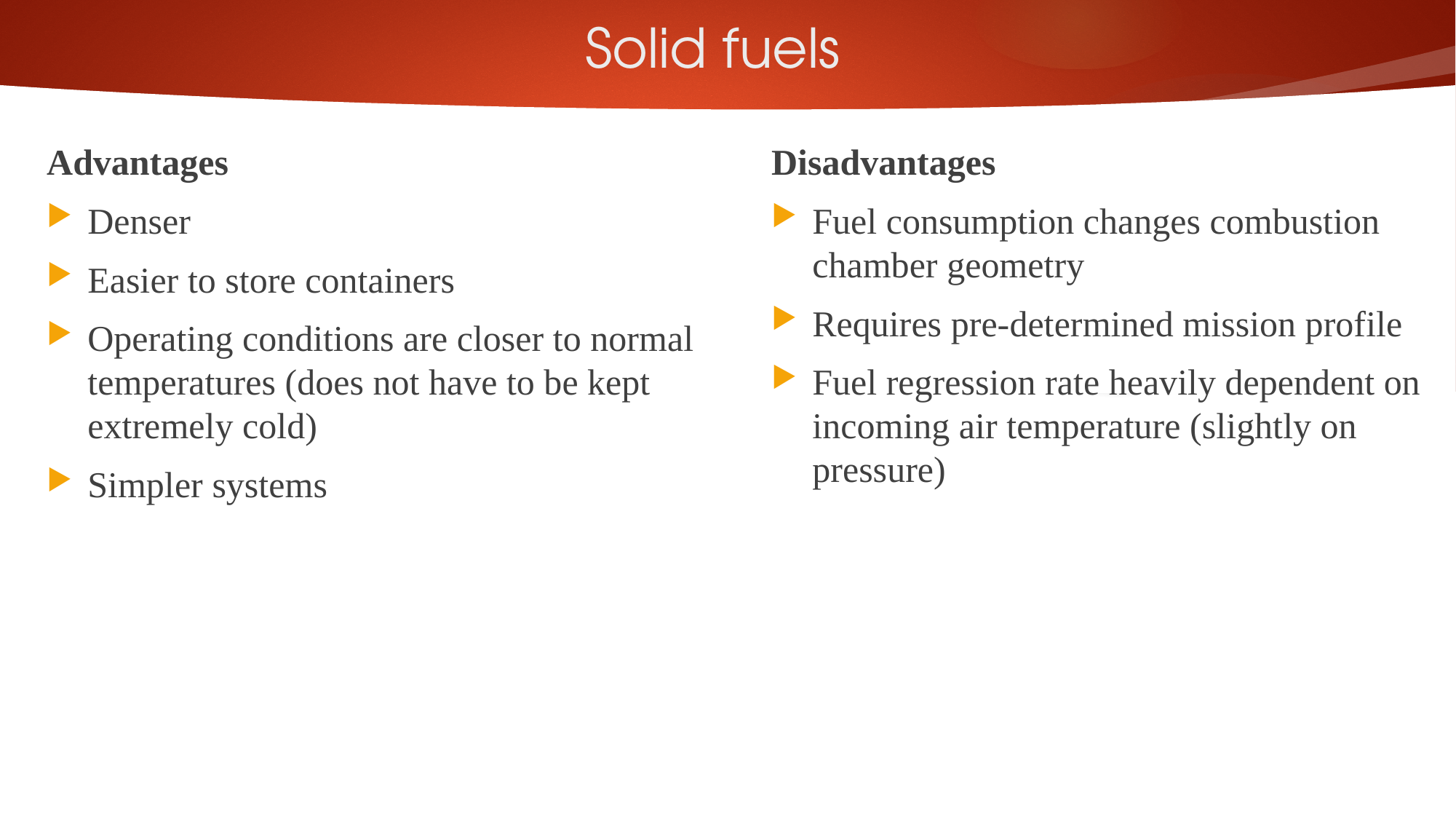

# Solid fuels
Disadvantages
Fuel consumption changes combustion chamber geometry
Requires pre-determined mission profile
Fuel regression rate heavily dependent on incoming air temperature (slightly on pressure)
Advantages
Denser
Easier to store containers
Operating conditions are closer to normal temperatures (does not have to be kept extremely cold)
Simpler systems